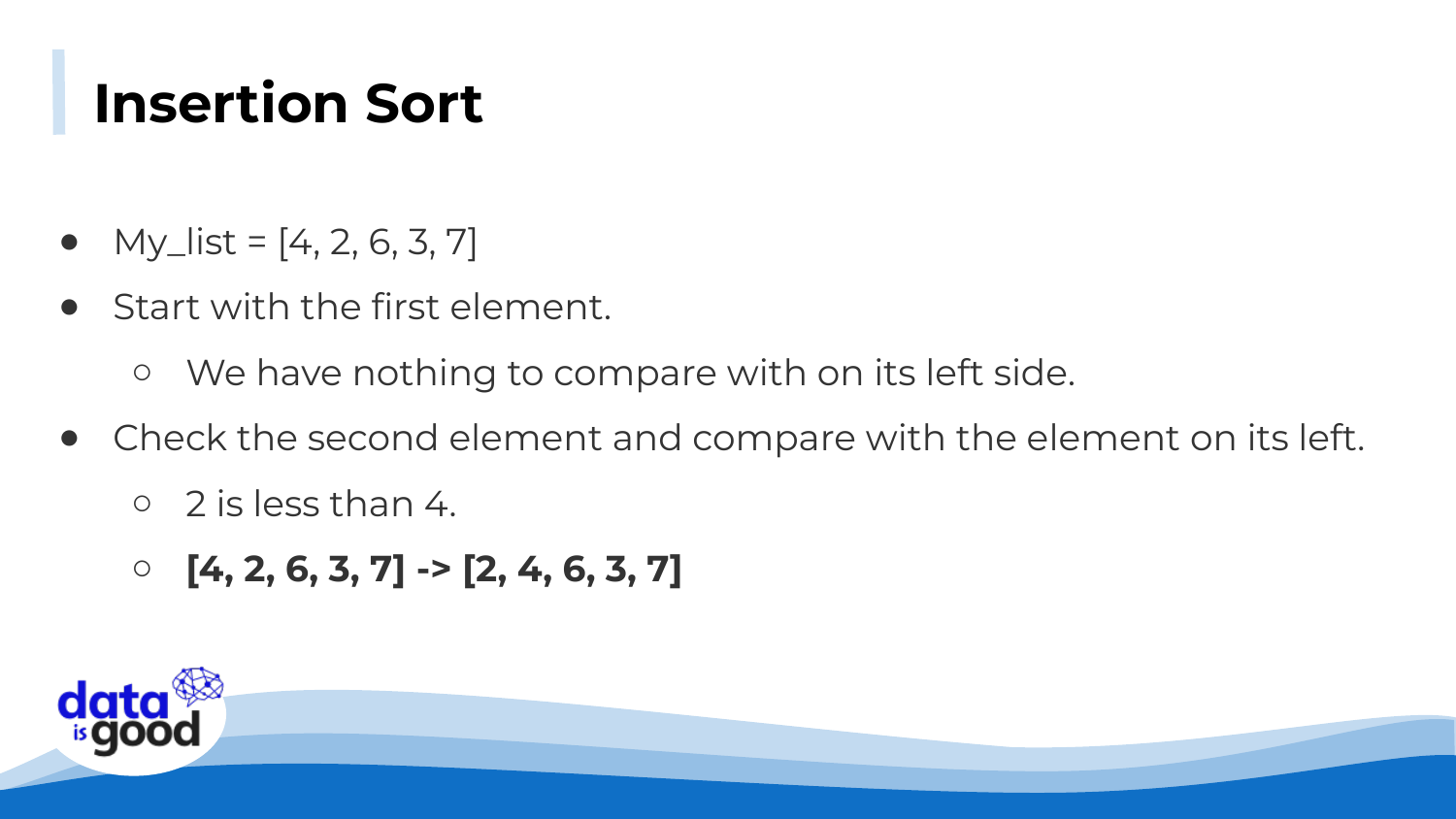

Insertion Sort
My_list = [4, 2, 6, 3, 7]
Start with the first element.
We have nothing to compare with on its left side.
Check the second element and compare with the element on its left.
2 is less than 4.
[4, 2, 6, 3, 7] -> [2, 4, 6, 3, 7]